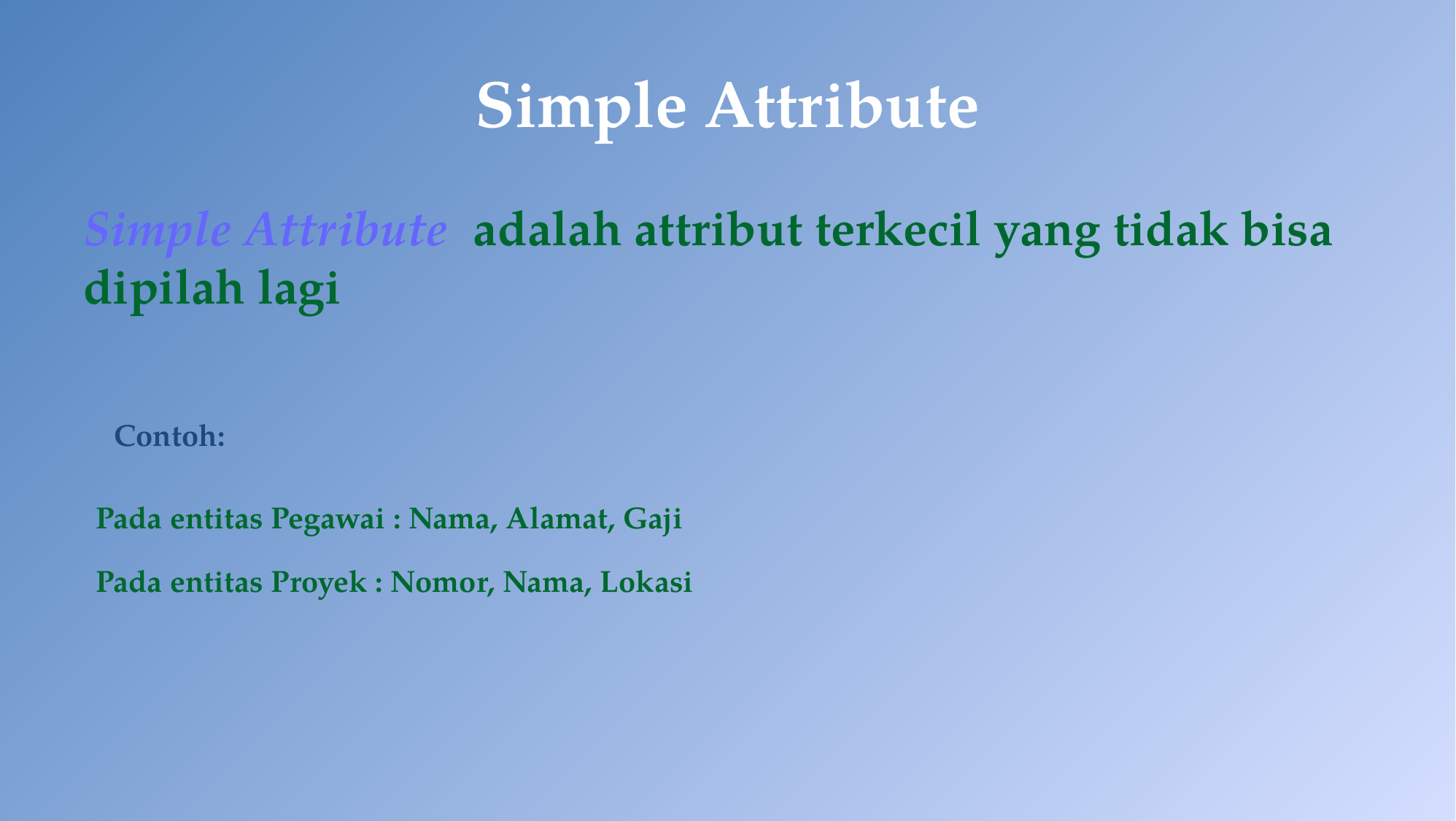

# Simple Attribute
Simple Attribute  adalah attribut terkecil yang tidak bisa dipilah lagi
Contoh:
Pada entitas Pegawai : Nama, Alamat, Gaji
Pada entitas Proyek : Nomor, Nama, Lokasi